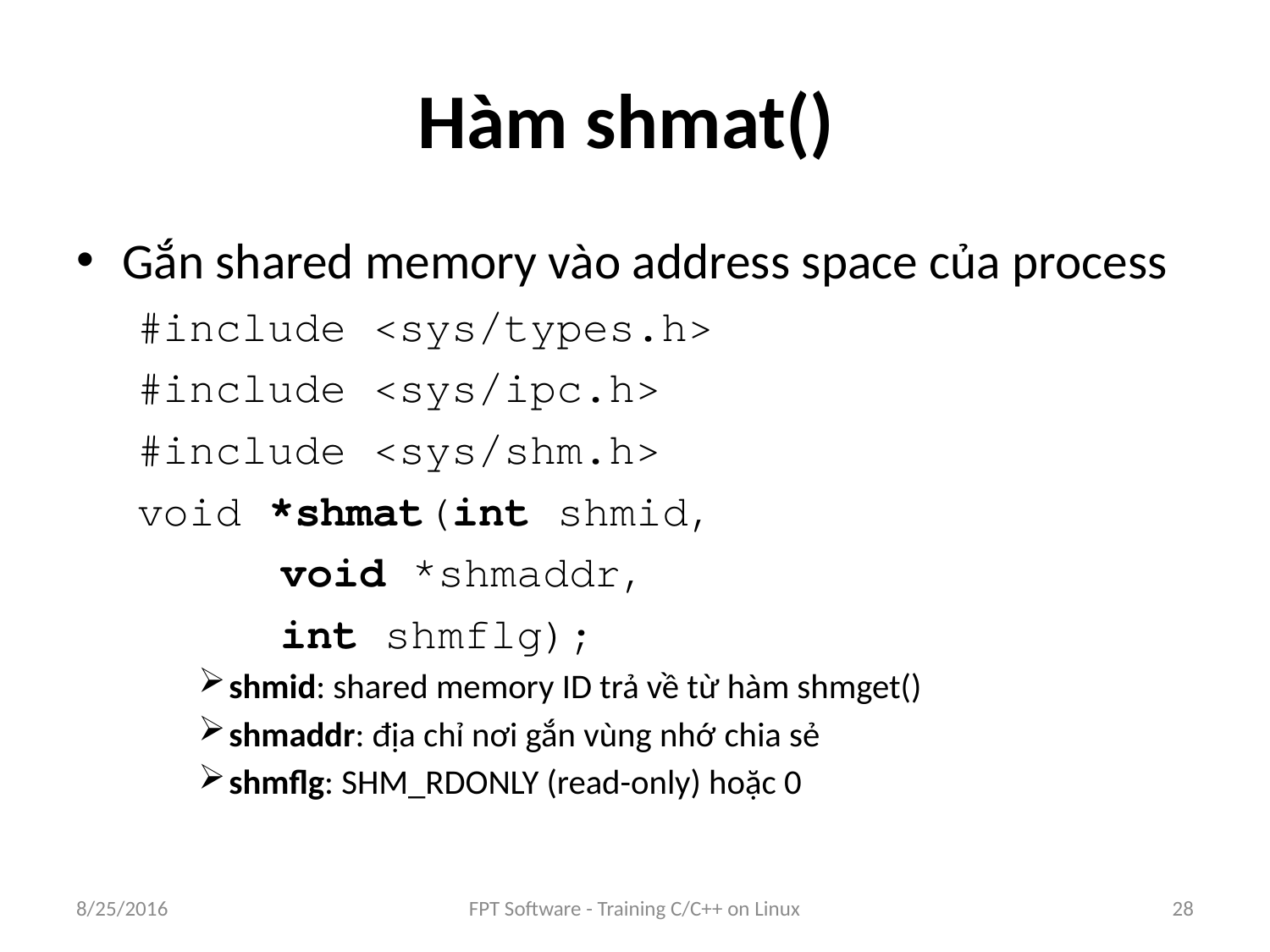

# Hàm shmat()
Gắn shared memory vào address space của process
#include <sys/types.h>
#include <sys/ipc.h>
#include <sys/shm.h>
void *shmat(int shmid,
			    void *shmaddr,
			    int shmflg);
shmid: shared memory ID trả về từ hàm shmget()
shmaddr: địa chỉ nơi gắn vùng nhớ chia sẻ
shmflg: SHM_RDONLY (read-only) hoặc 0

8/25/2016
FPT Software - Training C/C++ on Linux
28